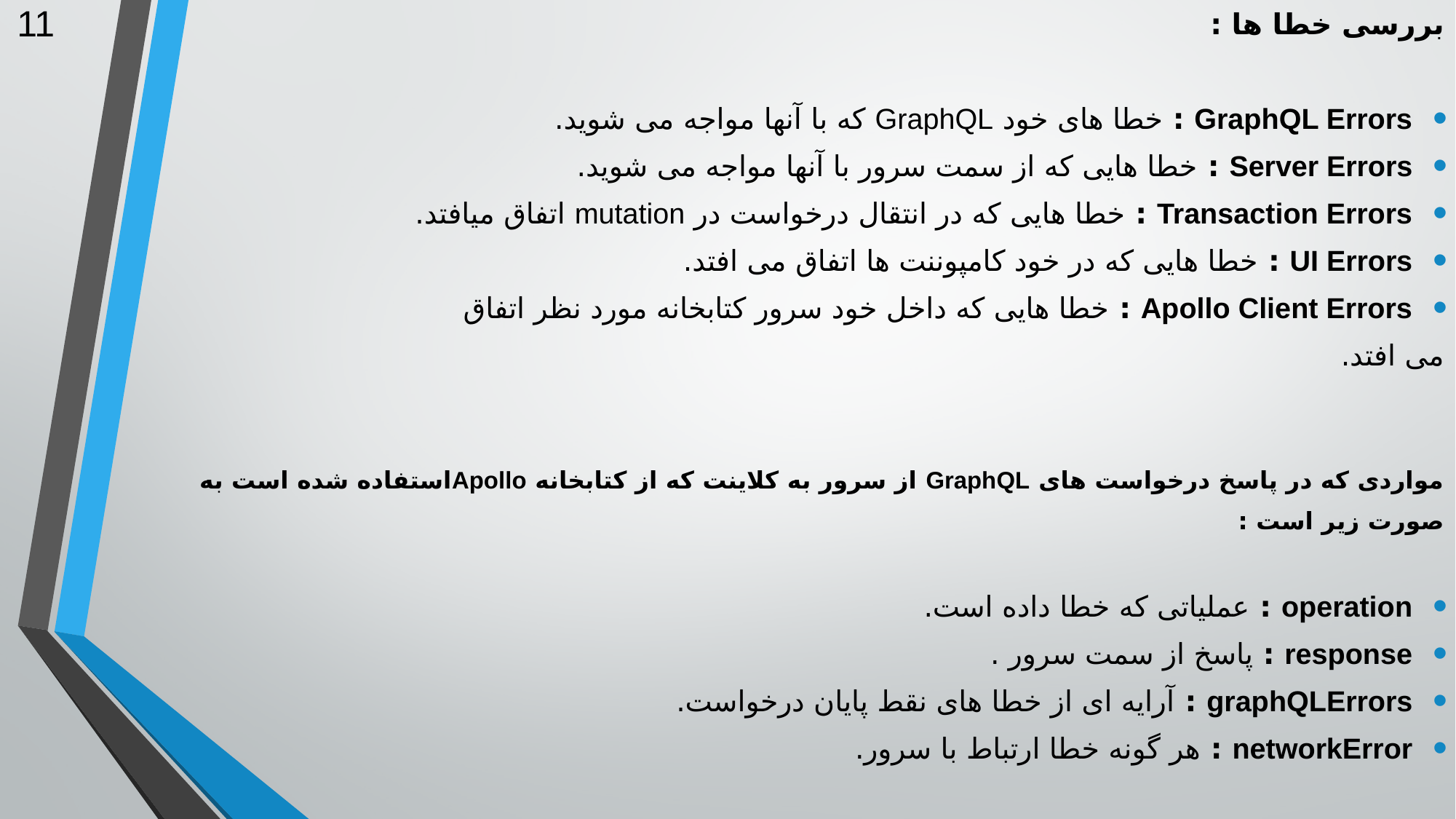

بررسی خطا ها :

GraphQL Errors : خطا های خود GraphQL که با آنها مواجه می شوید.
Server Errors : خطا هایی که از سمت سرور با آنها مواجه می شوید.
Transaction Errors : خطا هایی که در انتقال درخواست در mutation اتفاق میافتد.
UI Errors : خطا هایی که در خود کامپوننت ها اتفاق می افتد.
Apollo Client Errors : خطا هایی که داخل خود سرور کتابخانه مورد نظر اتفاق
می افتد.

مواردی که در پاسخ درخواست های GraphQL از سرور به کلاینت که از کتابخانه Apolloاستفاده شده است به
صورت زیر است :

operation : عملیاتی که خطا داده است.
response : پاسخ از سمت سرور .
graphQLErrors : آرایه ای از خطا های نقط پایان درخواست.
networkError : هر گونه خطا ارتباط با سرور.

11